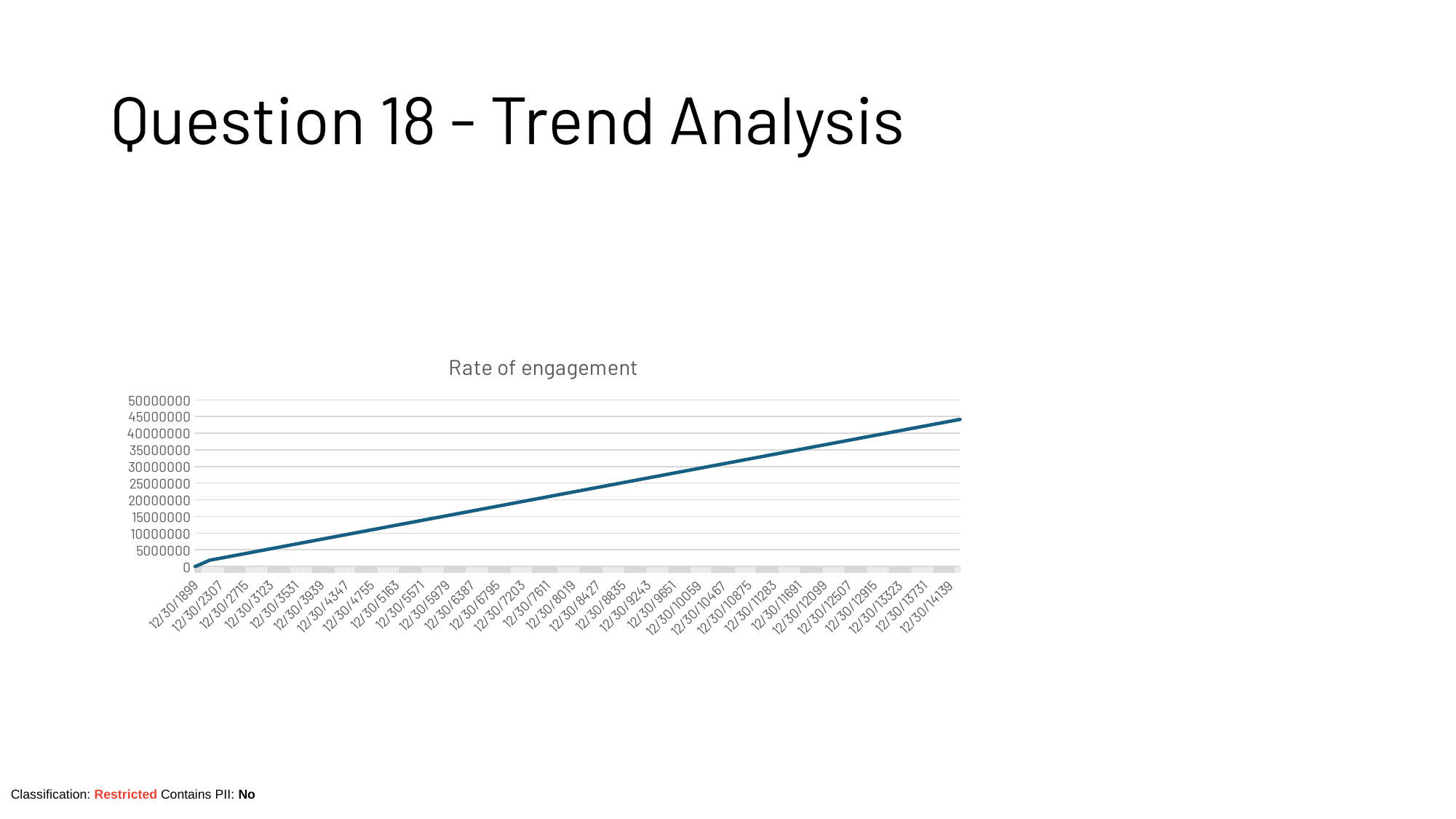

# Question 18 - Trend Analysis

### Chart:

| Category | Rate of engagement |
|---|---|
| 4532133 | 44159738.0 |
| 7607 | 95080.0 |
| 86470 | 1848306.0 |
| 0 | 0.0 |
| 0 | 0.0 |
| 0 | 0.0 |
| 0 | 0.0 |
| 0 | 0.0 |
| 0 | 0.0 |
| 0 | 0.0 |
| 0 | 0.0 |
| 0 | 0.0 |
| 0 | 0.0 |
| 0 | 0.0 |
| 0 | 0.0 |
| 0 | 0.0 |
| 0 | 0.0 |
| 0 | 0.0 |
| 0 | 0.0 |
| 0 | 0.0 |
| 0 | 0.0 |
| 0 | 0.0 |
| 0 | 0.0 |
| 0 | 0.0 |
| 0 | 0.0 |
| 0 | 0.0 |
| 0 | 0.0 |
| 0 | 0.0 |
| 0 | 0.0 |
| 0 | 0.0 |
| 0 | 0.0 |
| 0 | 0.0 |
| 0 | 0.0 |
| 0 | 0.0 |
| 0 | 0.0 |
| 0 | 0.0 |